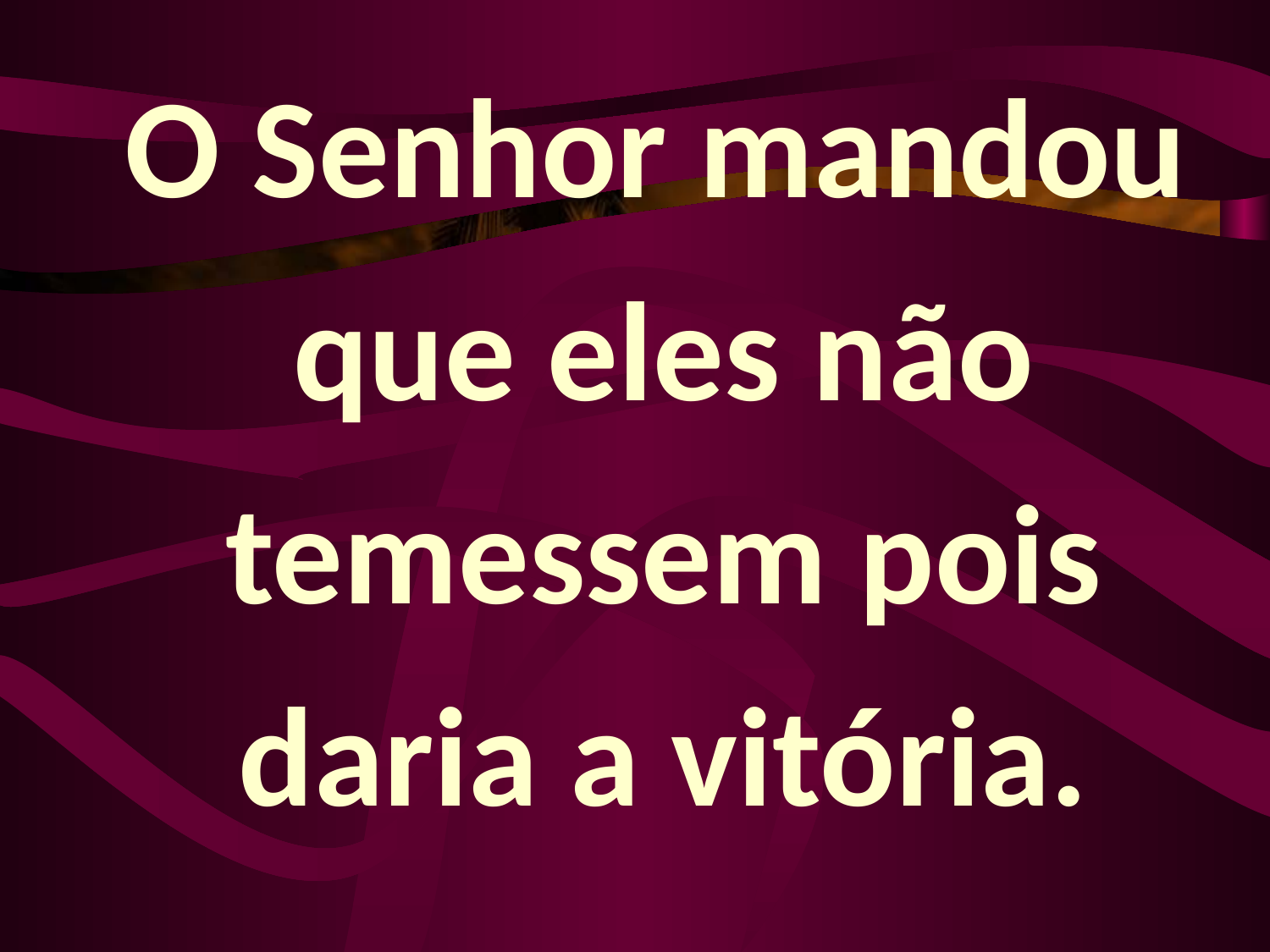

O Senhor mandou que eles não temessem pois daria a vitória.